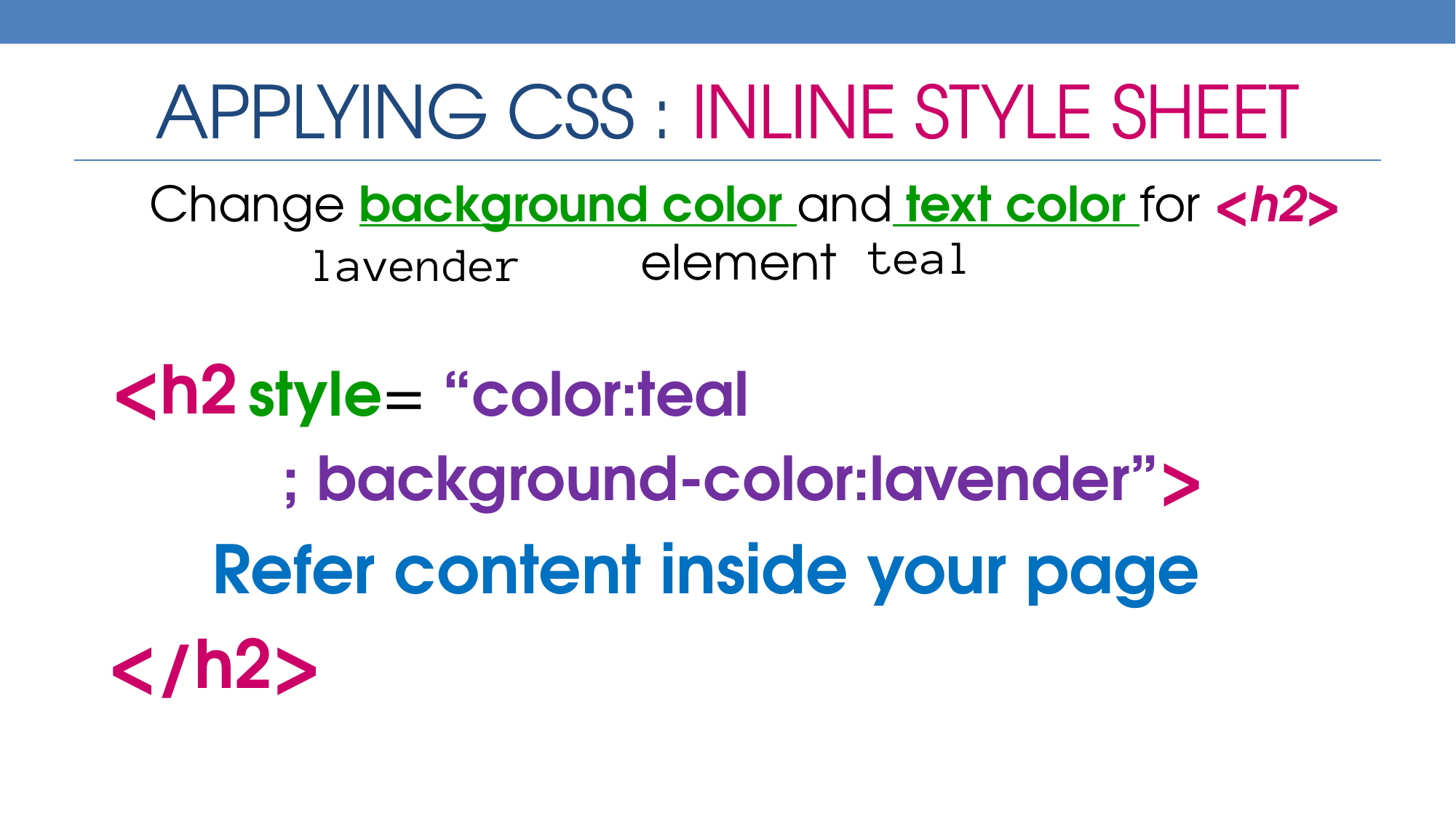

# APPLYING CSS : INLINE STYLE SHEET
Change background color and text color for <h2> element
teal
lavender
<h2>
style= “color:teal
; background-color:lavender”>
Refer content inside your page
</h2>